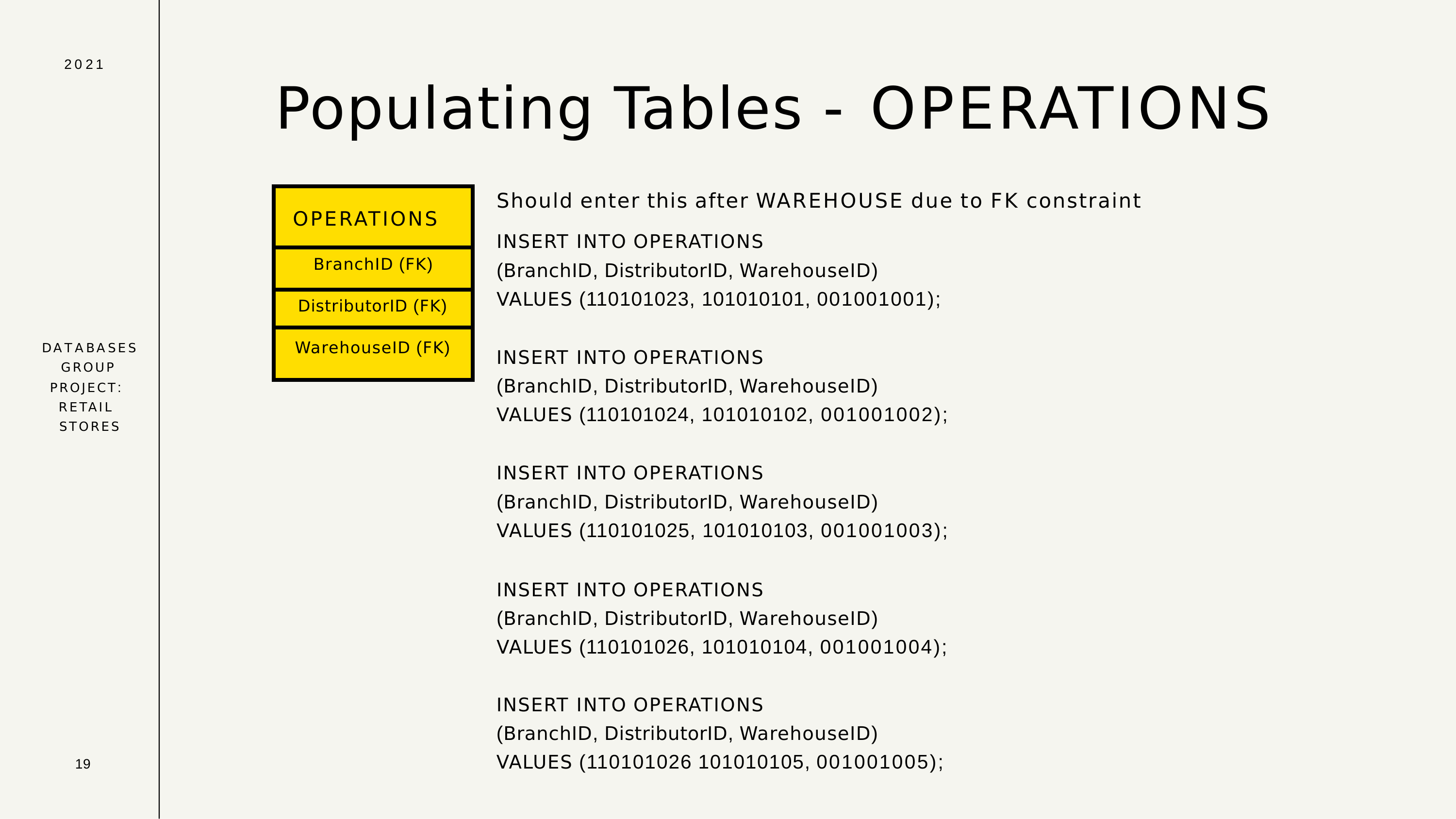

2021
# Populating Tables - OPERATIONS
| OPERATIONS |
| --- |
| BranchID (FK) |
| DistributorID (FK) |
| WarehouseID (FK) |
Should enter this after WAREHOUSE due to FK constraint
INSERT INTO OPERATIONS
(BranchID, DistributorID, WarehouseID)  VALUES (110101023, 101010101, 001001001);
DATABASES  GROUP  PROJECT:  RETAIL  STORES
INSERT INTO OPERATIONS
(BranchID, DistributorID, WarehouseID)  VALUES (110101024, 101010102, 001001002);
INSERT INTO OPERATIONS
(BranchID, DistributorID, WarehouseID)  VALUES (110101025, 101010103, 001001003);

INSERT INTO OPERATIONS
(BranchID, DistributorID, WarehouseID)  VALUES (110101026, 101010104, 001001004);
INSERT INTO OPERATIONS
(BranchID, DistributorID, WarehouseID)  VALUES (110101026 101010105, 001001005);
19